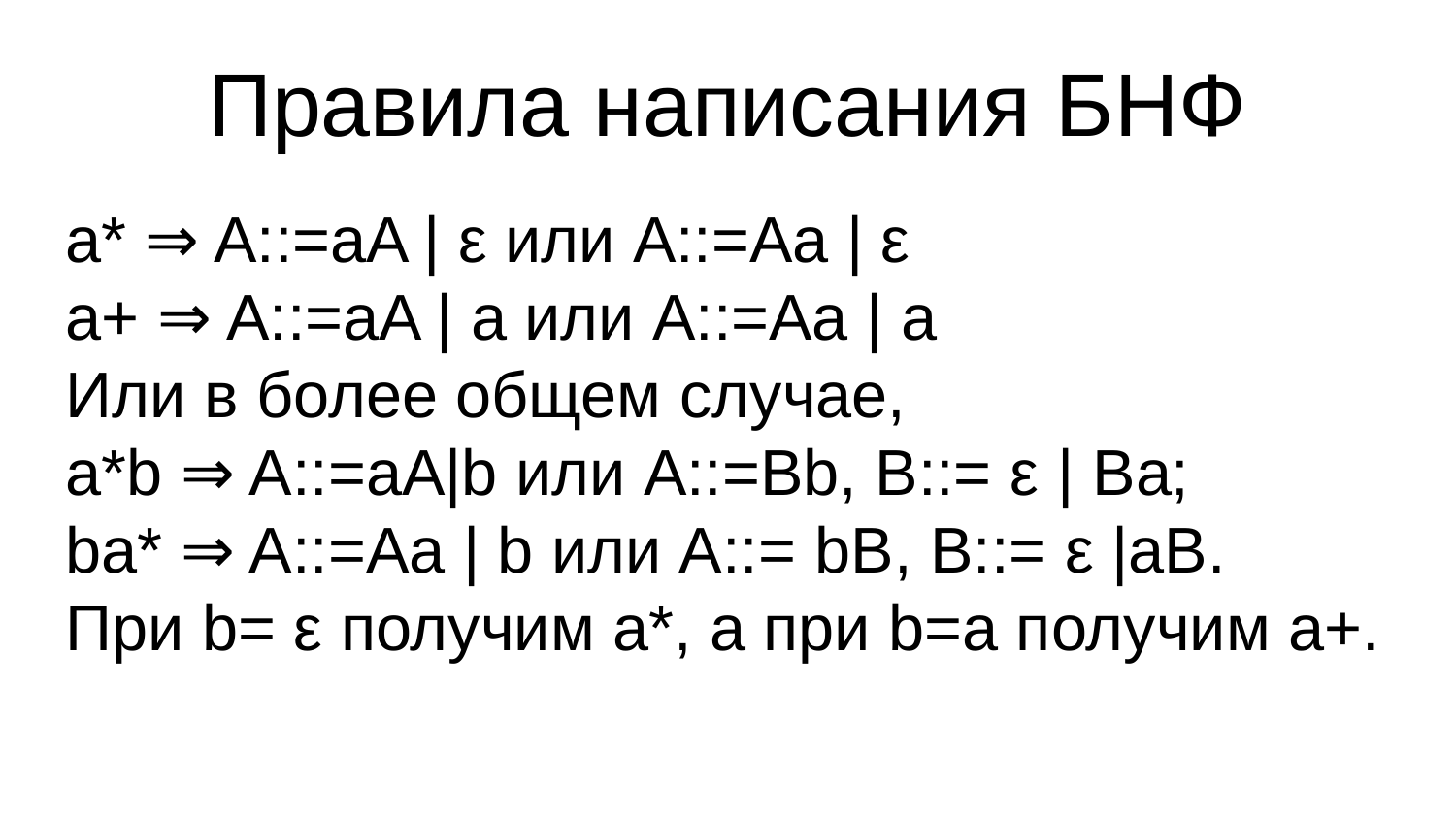

Правила написания БНФ
a* ⇒ A::=aA | ε или A::=Aa | ε
a+ ⇒ A::=aA | a или A::=Aa | a
Или в более общем случае,
a*b ⇒ A::=aA|b или A::=Bb, B::= ε | Ba;
ba* ⇒ A::=Aa | b или A::= bB, B::= ε |aB.
При b= ε получим a*, а при b=a получим a+.